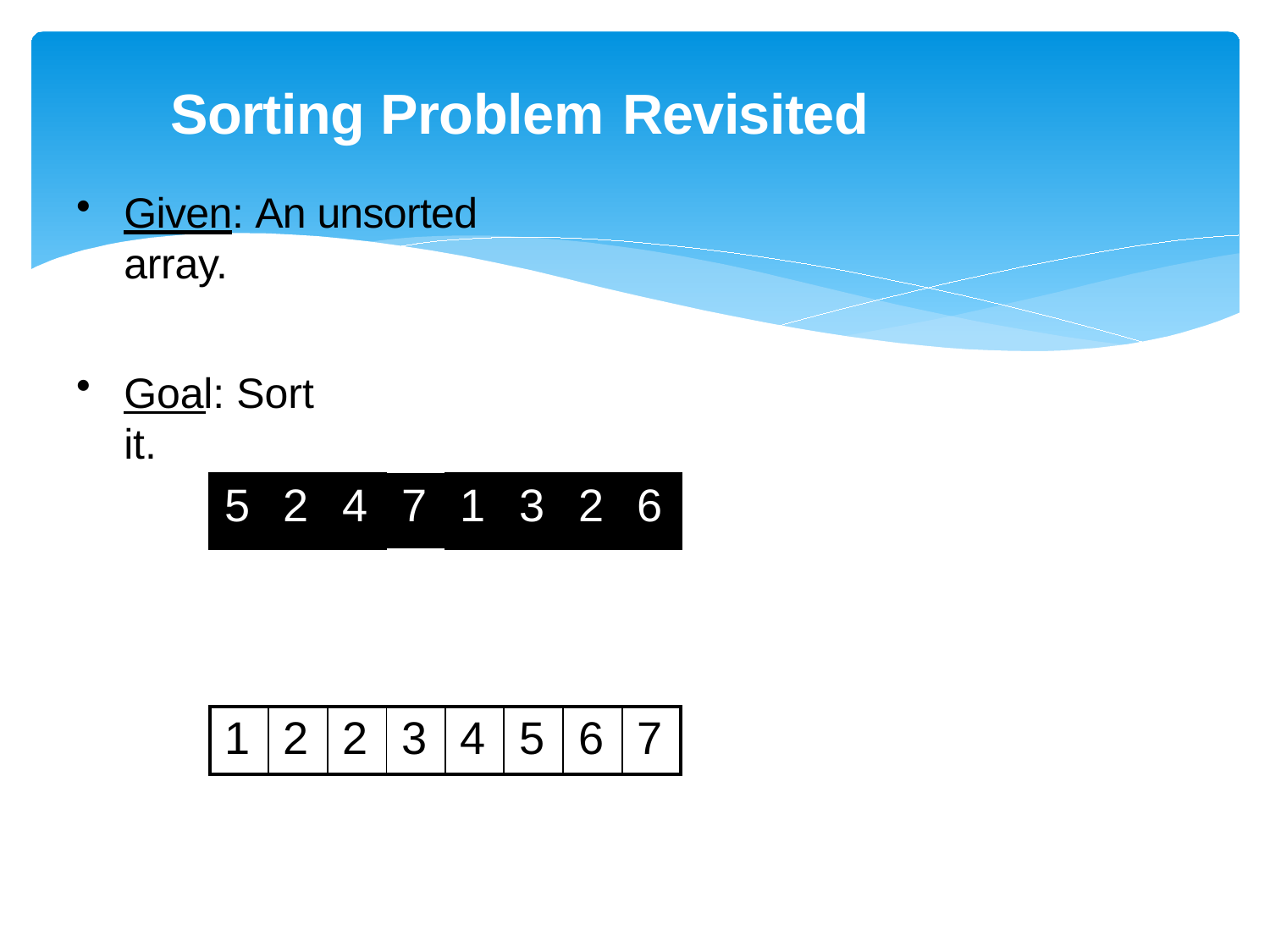

# Sorting Problem Revisited
Given: An unsorted array.
Goal: Sort it.

| 5 | 2 | 4 | 7 | 1 | 3 | 2 | 6 |
| --- | --- | --- | --- | --- | --- | --- | --- |
| 1 | 2 | 2 | 3 | 4 | 5 | 6 | 7 |
| --- | --- | --- | --- | --- | --- | --- | --- |